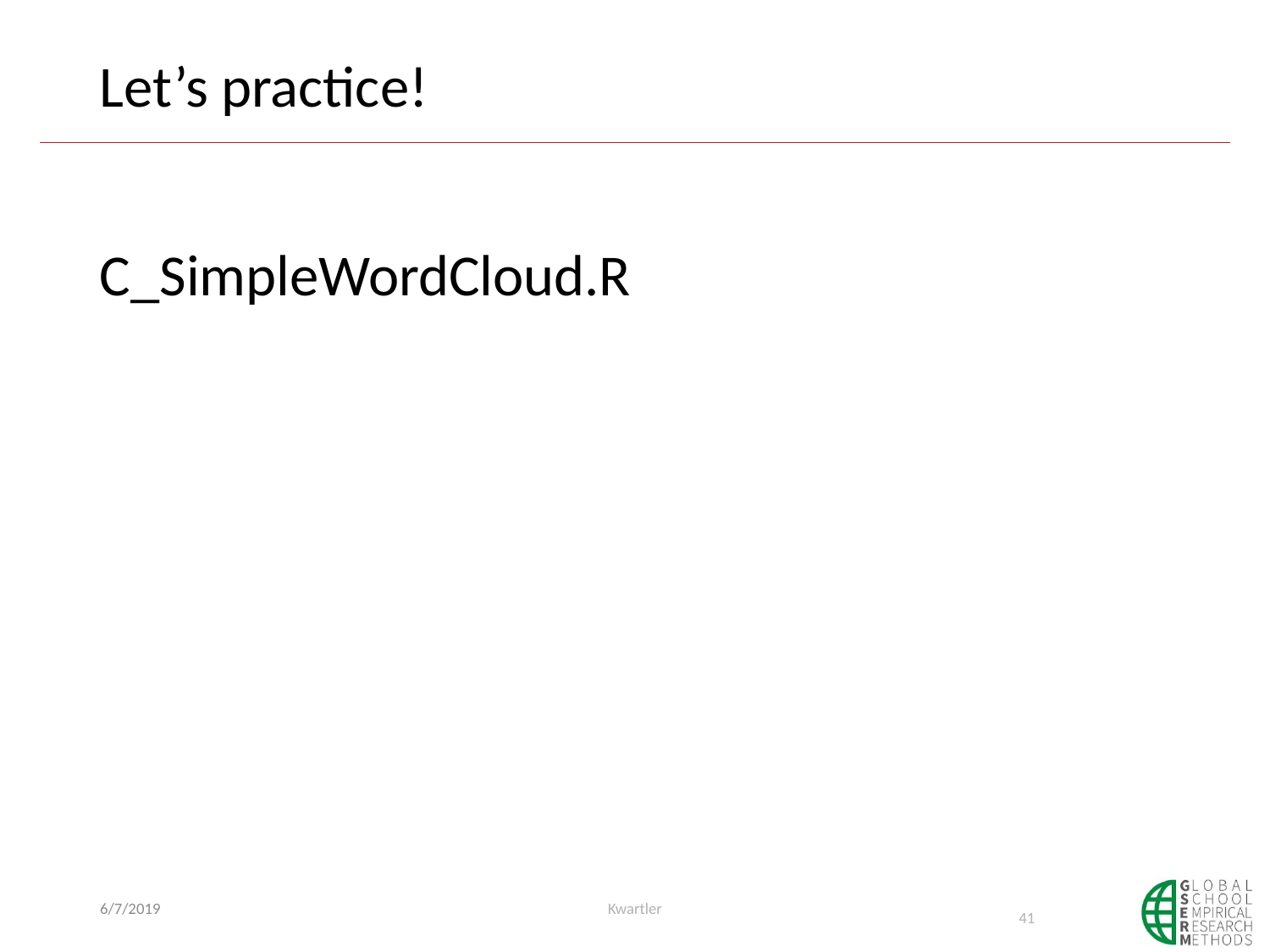

# Let’s practice!
C_SimpleWordCloud.R
6/7/2019
Kwartler
41